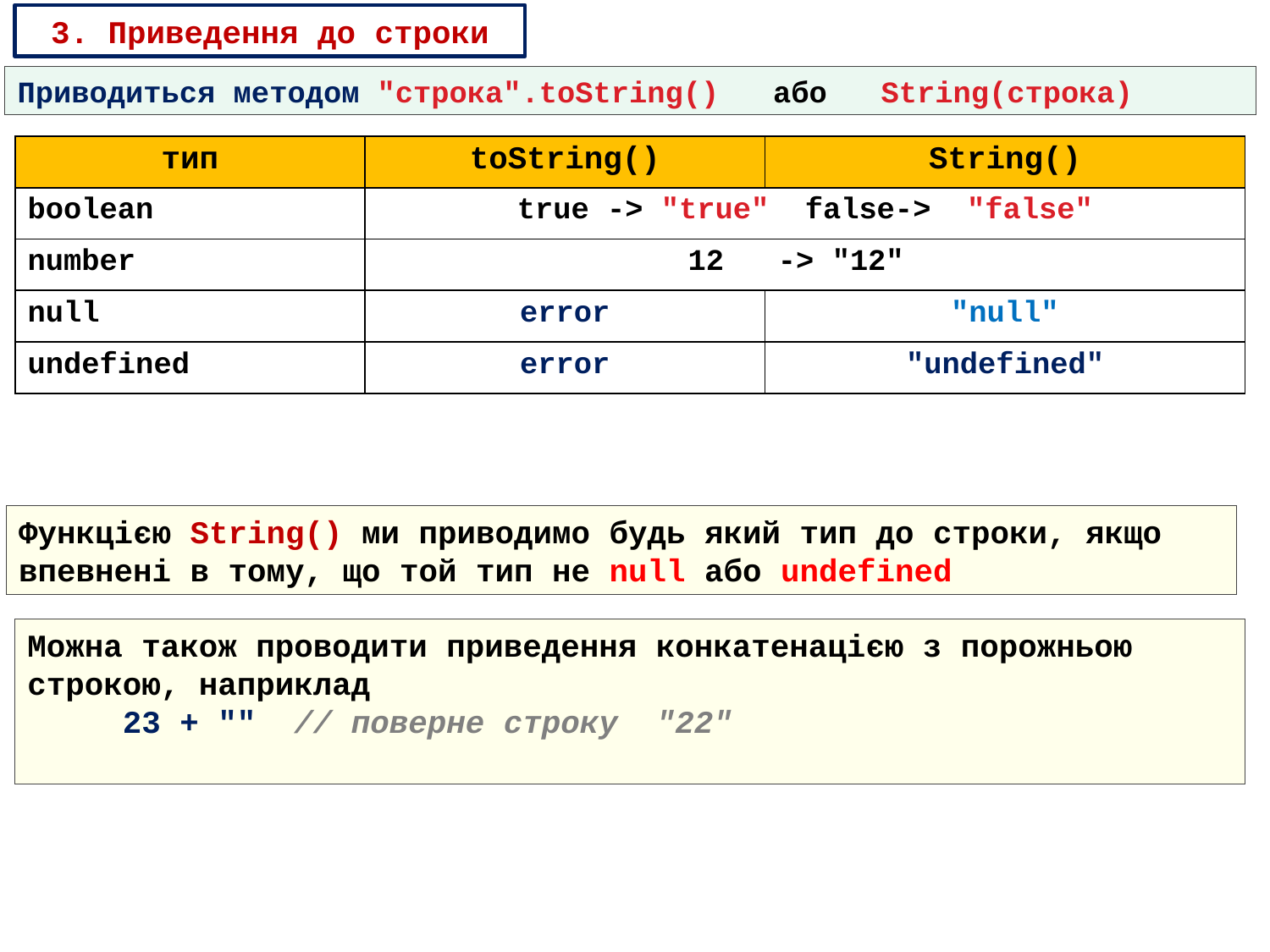

3. Приведення до строки
Приводиться методом "cтрока".toString()   або   String(строка)
| тип | toString() | String() |
| --- | --- | --- |
| boolean | true -> "true" false-> "false" |  |
| number | 12 -> "12" |  |
| null | error | "null" |
| undefined | error | "undefined" |
Функцією String() ми приводимо будь який тип до строки, якщо впевнені в тому, що той тип не null або undefined
Можна також проводити приведення конкатенацією з порожньою строкою, наприклад
     23 + ""  // поверне строку  "22"